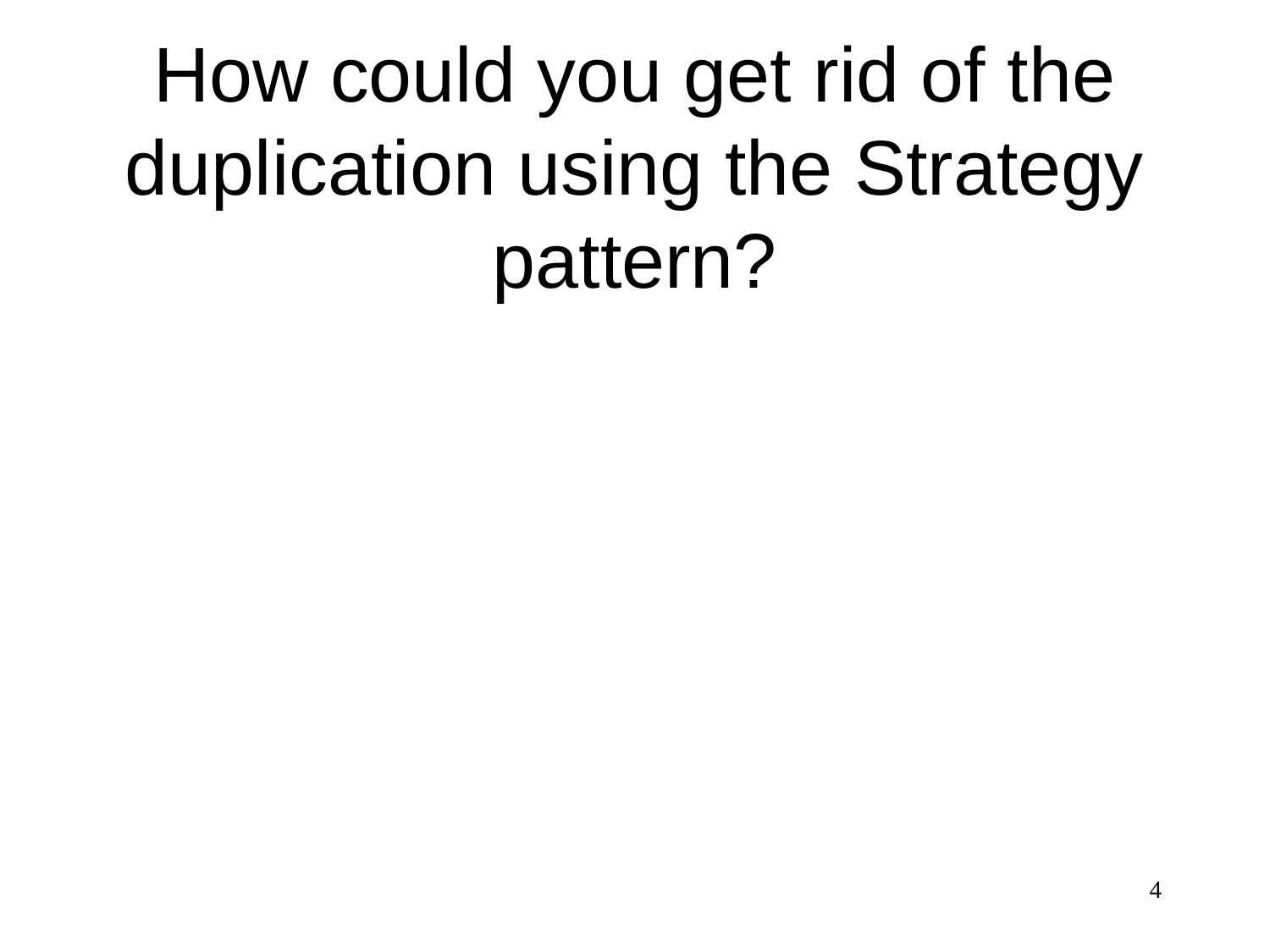

# How could you get rid of the duplication using the Strategy pattern?
4